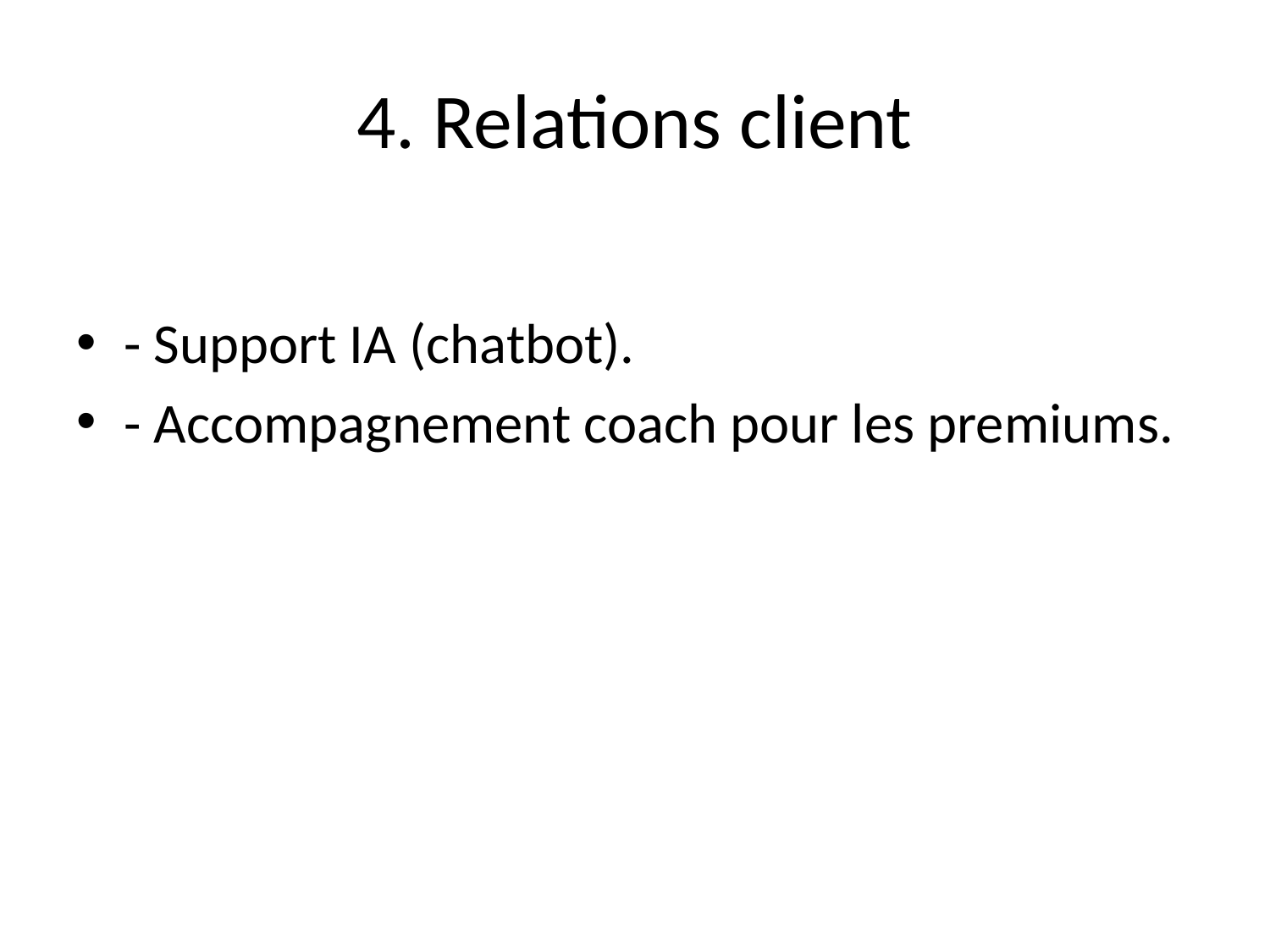

# 4. Relations client

- Support IA (chatbot).
- Accompagnement coach pour les premiums.